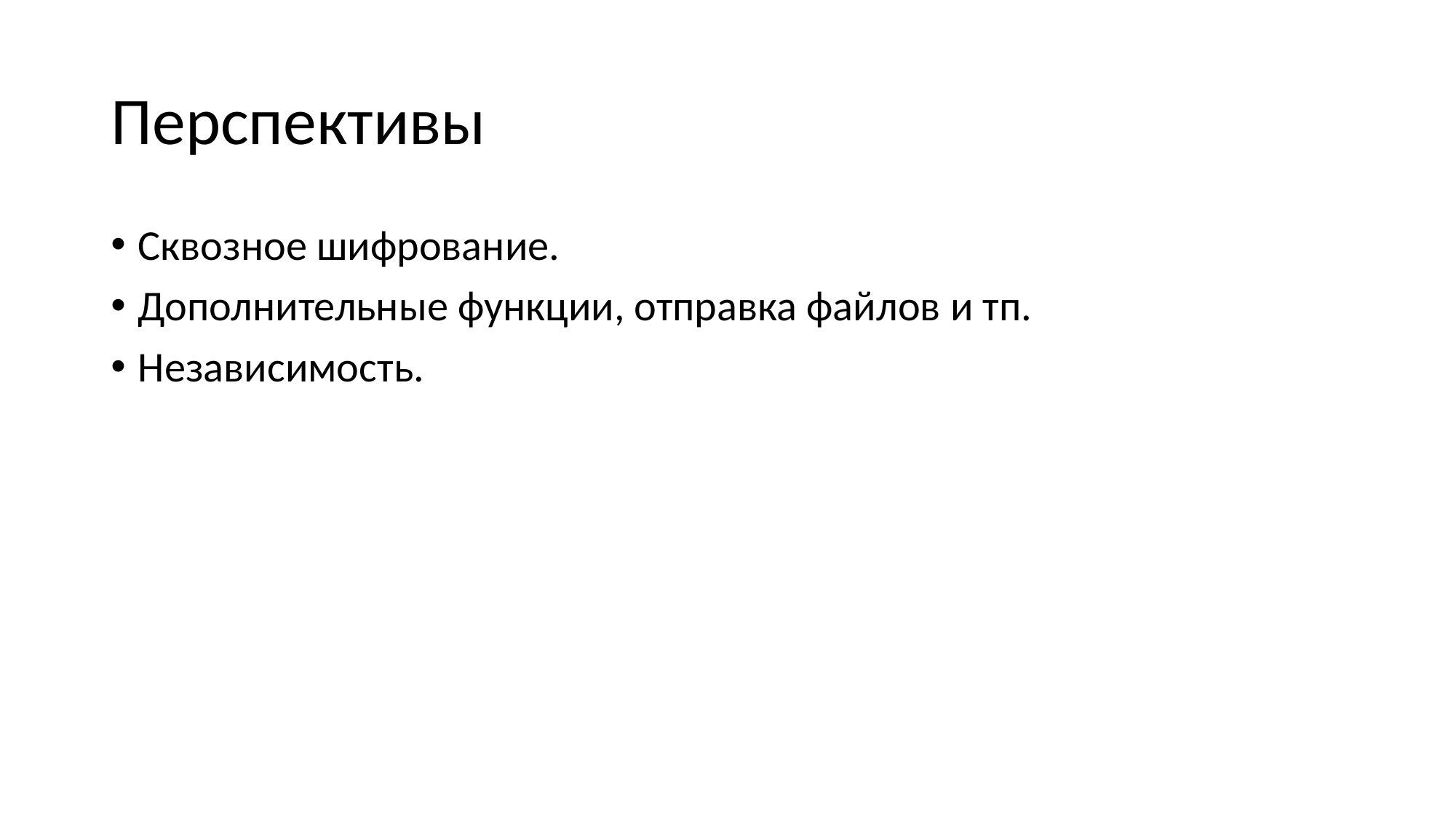

# Перспективы
Сквозное шифрование.
Дополнительные функции, отправка файлов и тп.
Независимость.